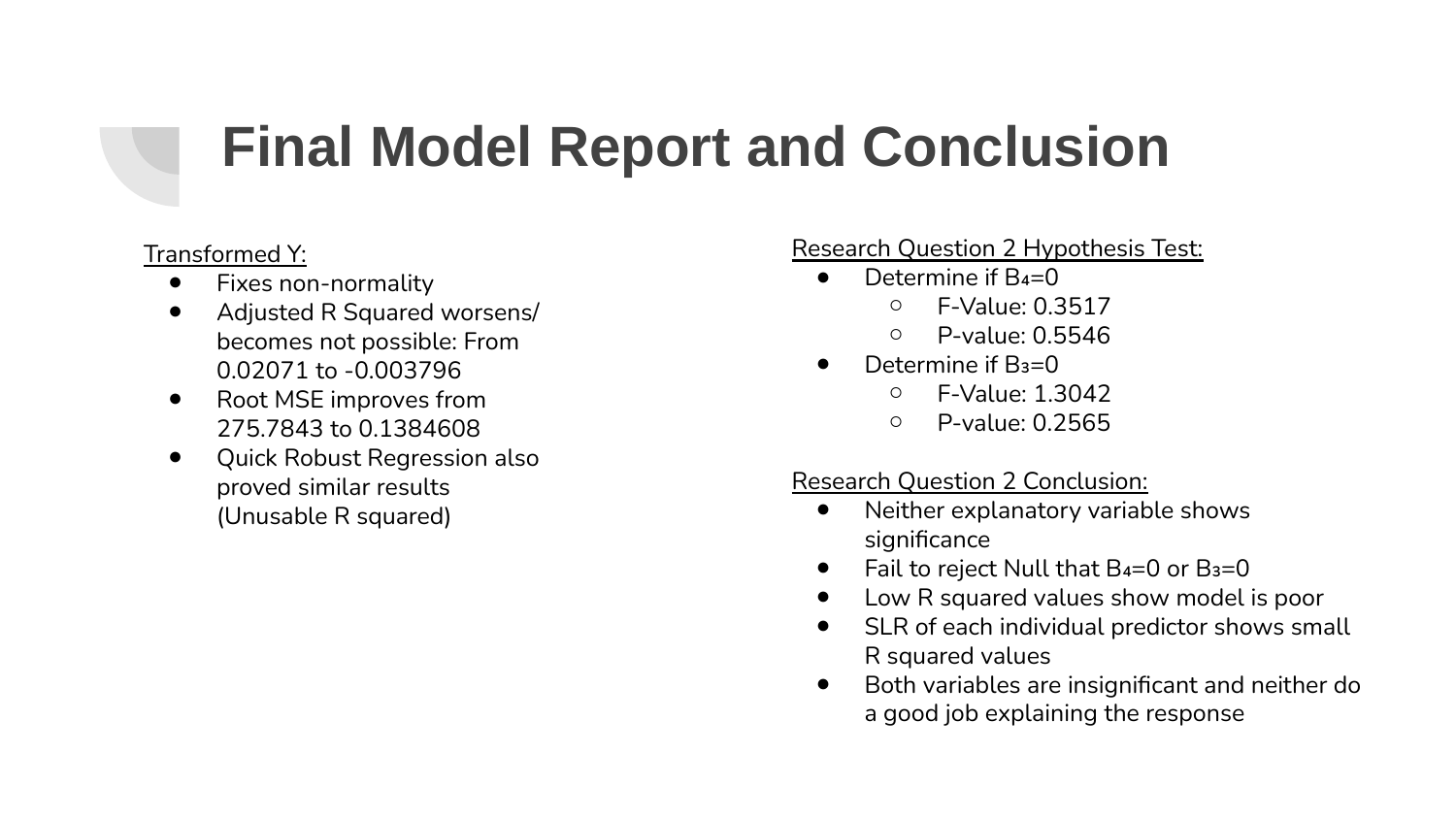

# Final Model Report and Conclusion
Research Question 2 Hypothesis Test:
Determine if B₄=0
F-Value: 0.3517
P-value: 0.5546
Determine if B₃=0
F-Value: 1.3042
P-value: 0.2565

Research Question 2 Conclusion:
Neither explanatory variable shows significance
Fail to reject Null that B₄=0 or B₃=0
Low R squared values show model is poor
SLR of each individual predictor shows small R squared values
Both variables are insignificant and neither do a good job explaining the response
Transformed Y:
Fixes non-normality
Adjusted R Squared worsens/ becomes not possible: From  0.02071 to -0.003796
Root MSE improves from 275.7843 to 0.1384608
Quick Robust Regression also proved similar results (Unusable R squared)